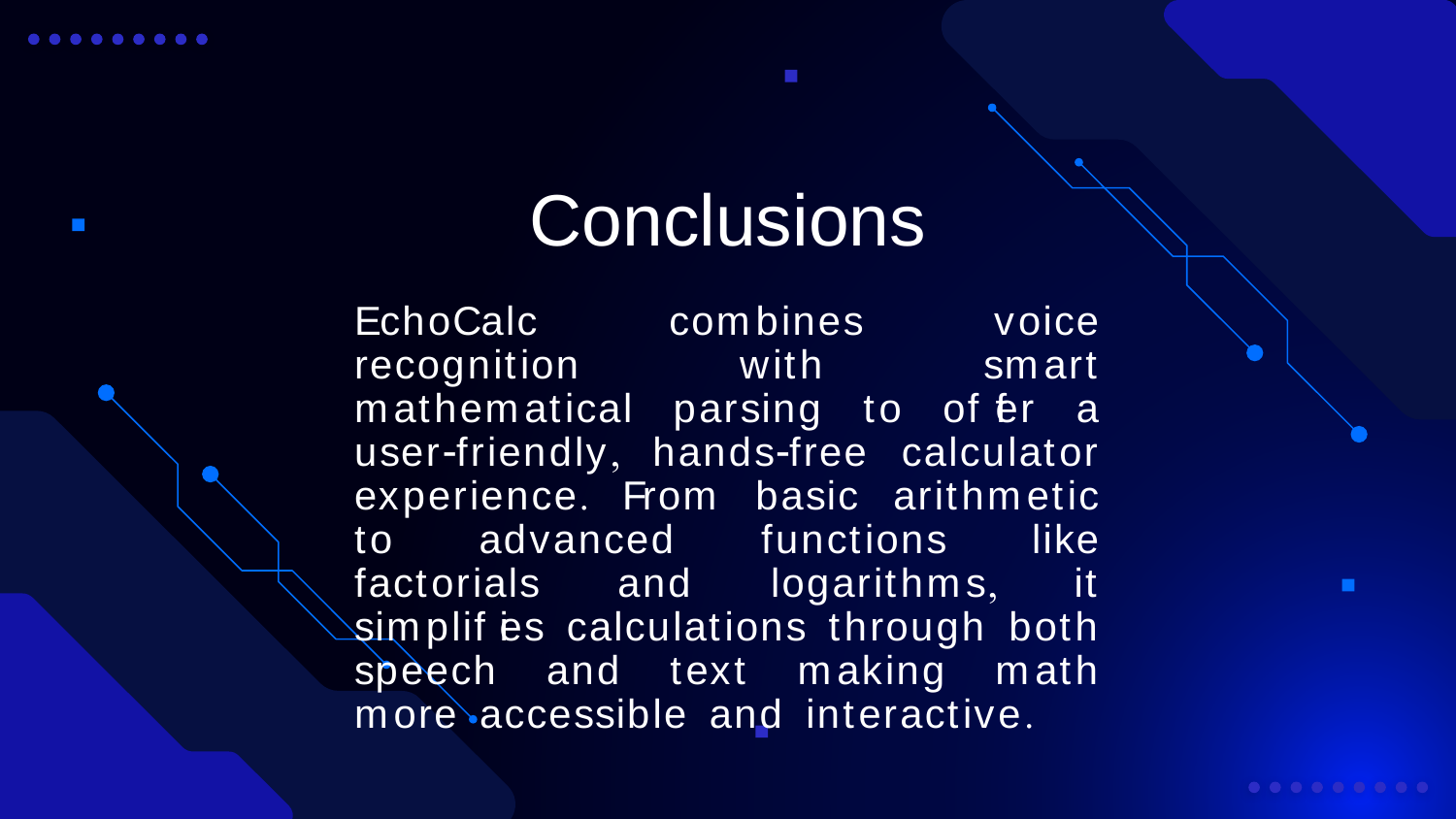

# Conclusions
EchoCalc combines voice recognition with smart mathematical parsing to offer a user-friendly, hands-free calculator experience. From basic arithmetic to advanced functions like factorials and logarithms, it simplifies calculations through both speech and text making math more accessible and interactive.